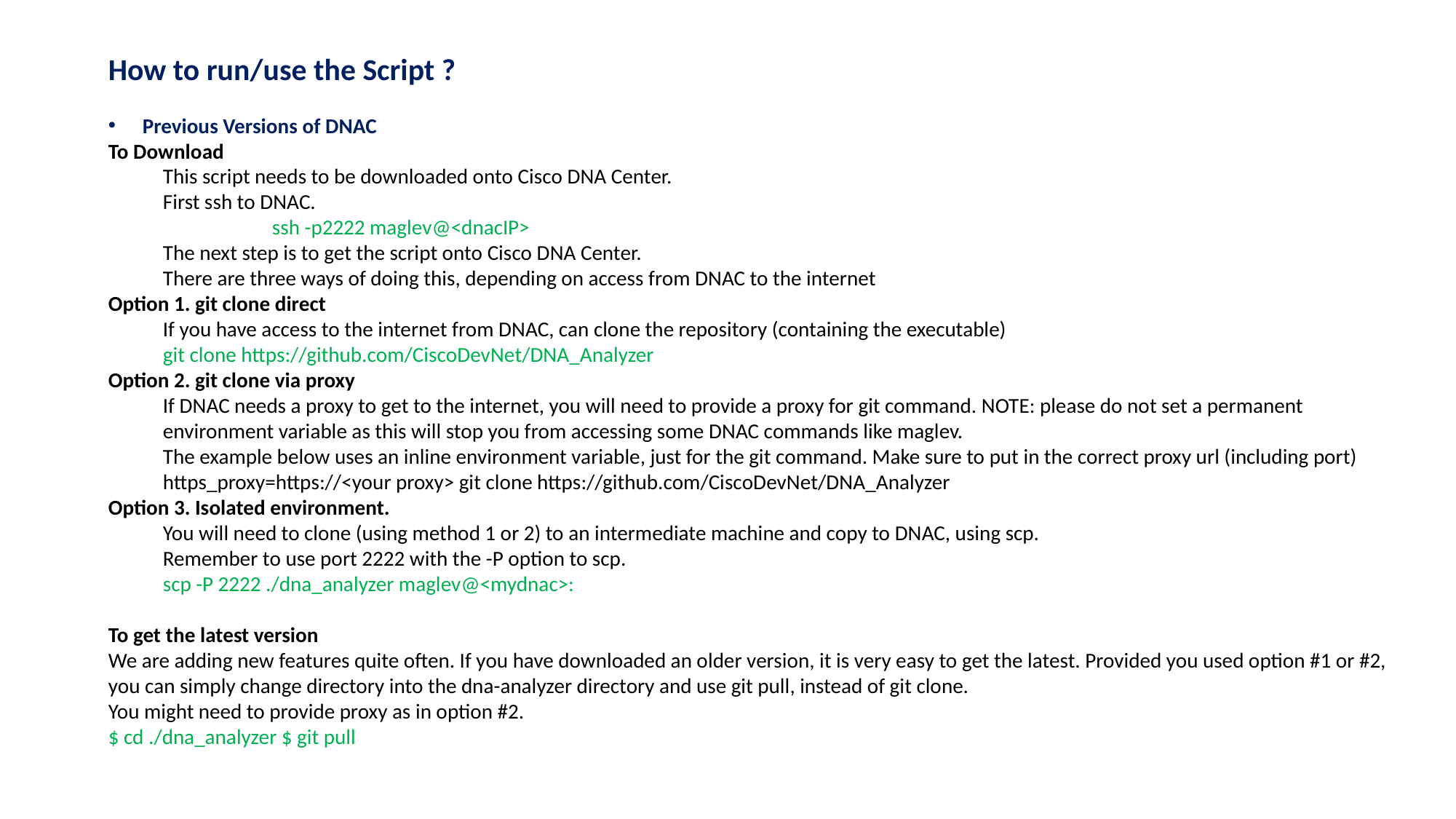

How to run/use the Script ?

Previous Versions of DNAC
To Download
This script needs to be downloaded onto Cisco DNA Center.
First ssh to DNAC.
	ssh -p2222 maglev@<dnacIP>
The next step is to get the script onto Cisco DNA Center.
There are three ways of doing this, depending on access from DNAC to the internet
Option 1. git clone direct
If you have access to the internet from DNAC, can clone the repository (containing the executable)
git clone https://github.com/CiscoDevNet/DNA_Analyzer
Option 2. git clone via proxy
If DNAC needs a proxy to get to the internet, you will need to provide a proxy for git command. NOTE: please do not set a permanent environment variable as this will stop you from accessing some DNAC commands like maglev.
The example below uses an inline environment variable, just for the git command. Make sure to put in the correct proxy url (including port)
https_proxy=https://<your proxy> git clone https://github.com/CiscoDevNet/DNA_Analyzer
Option 3. Isolated environment.
You will need to clone (using method 1 or 2) to an intermediate machine and copy to DNAC, using scp.
Remember to use port 2222 with the -P option to scp.
scp -P 2222 ./dna_analyzer maglev@<mydnac>:

To get the latest version
We are adding new features quite often. If you have downloaded an older version, it is very easy to get the latest. Provided you used option #1 or #2, you can simply change directory into the dna-analyzer directory and use git pull, instead of git clone.
You might need to provide proxy as in option #2.
$ cd ./dna_analyzer $ git pull